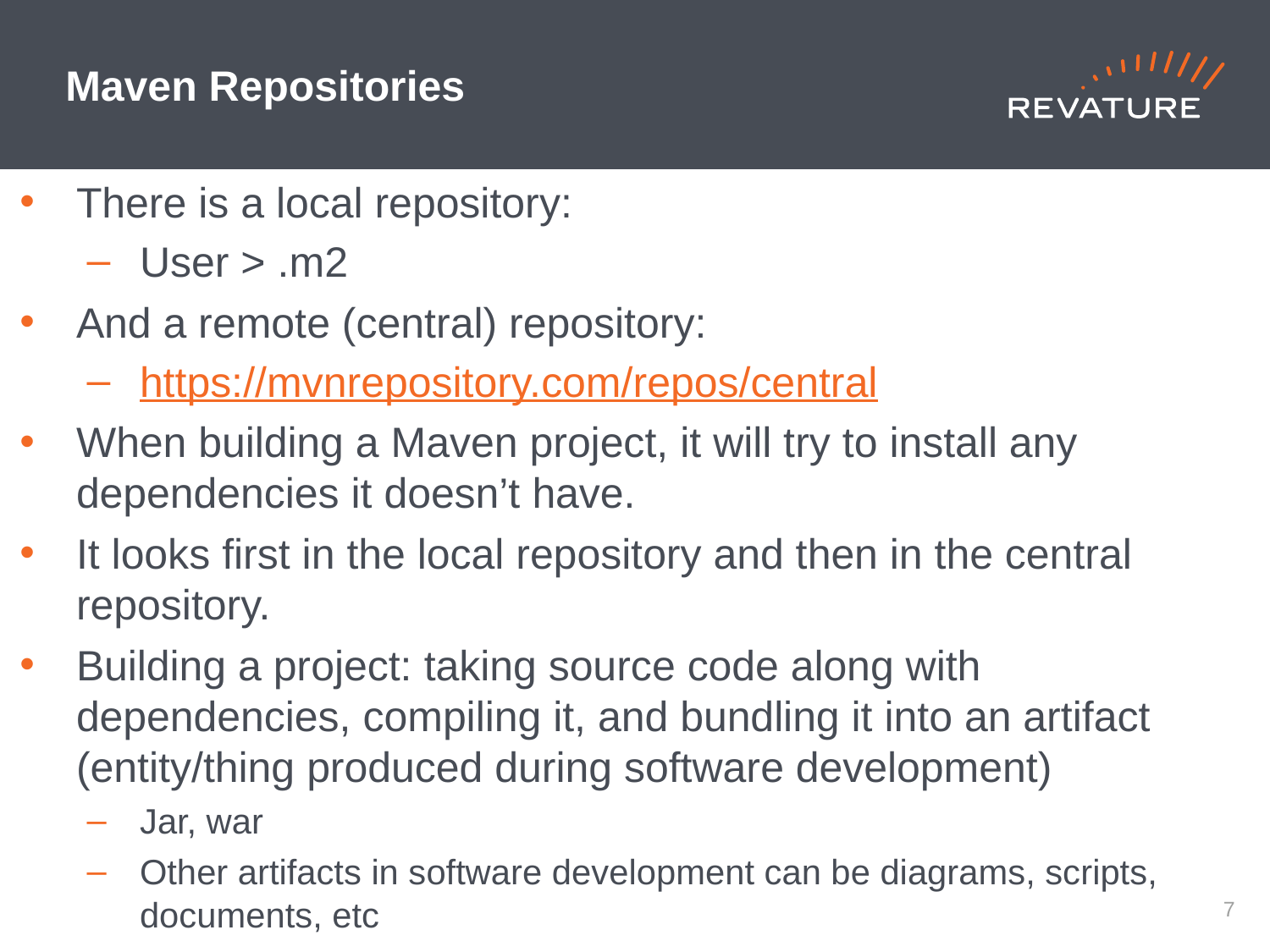

# Maven Repositories
There is a local repository:
User > .m2
And a remote (central) repository:
https://mvnrepository.com/repos/central
When building a Maven project, it will try to install any dependencies it doesn’t have.
It looks first in the local repository and then in the central repository.
Building a project: taking source code along with dependencies, compiling it, and bundling it into an artifact (entity/thing produced during software development)
Jar, war
Other artifacts in software development can be diagrams, scripts, documents, etc

7